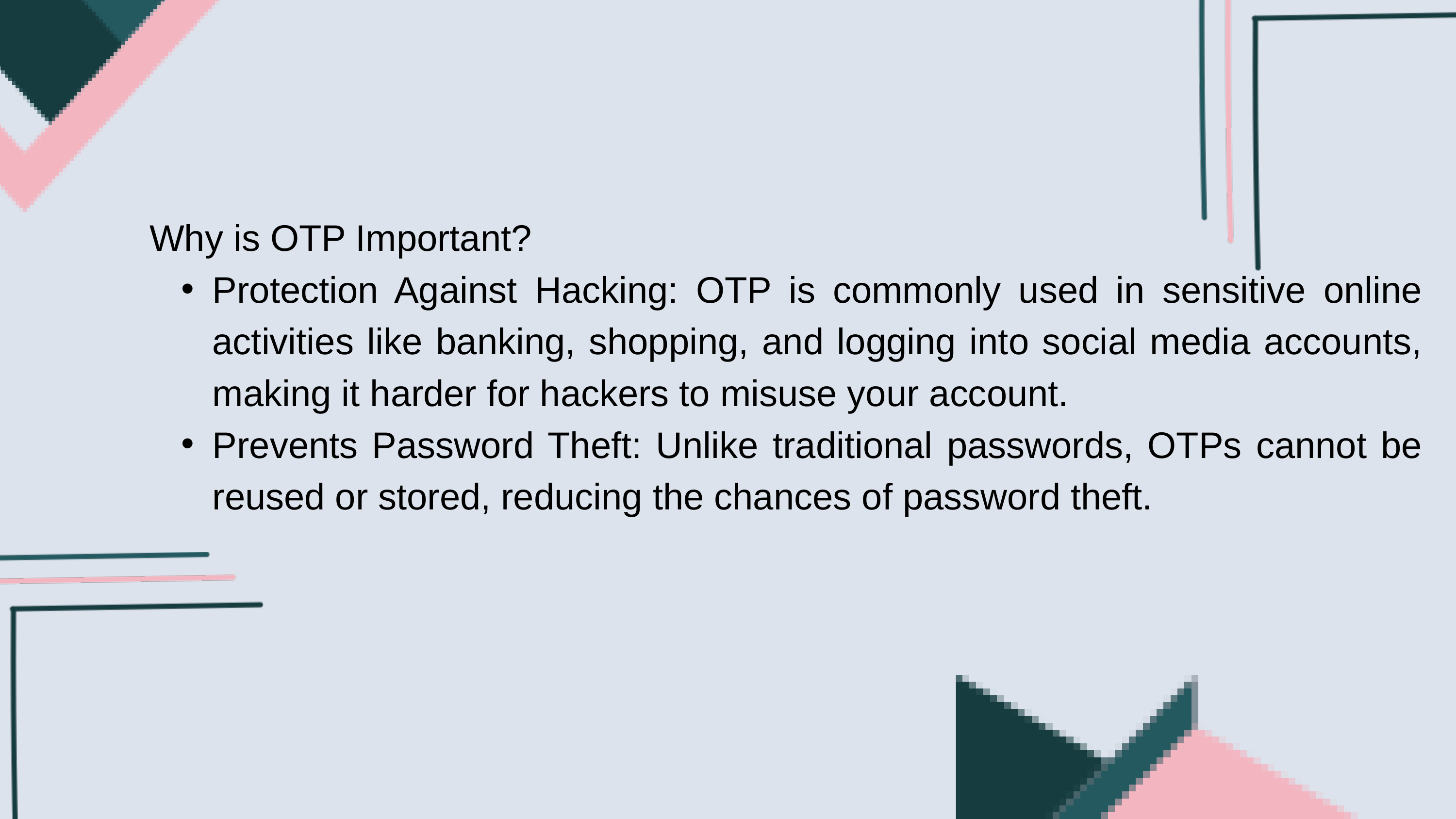

Why is OTP Important?
Protection Against Hacking: OTP is commonly used in sensitive online activities like banking, shopping, and logging into social media accounts, making it harder for hackers to misuse your account.
Prevents Password Theft: Unlike traditional passwords, OTPs cannot be reused or stored, reducing the chances of password theft.